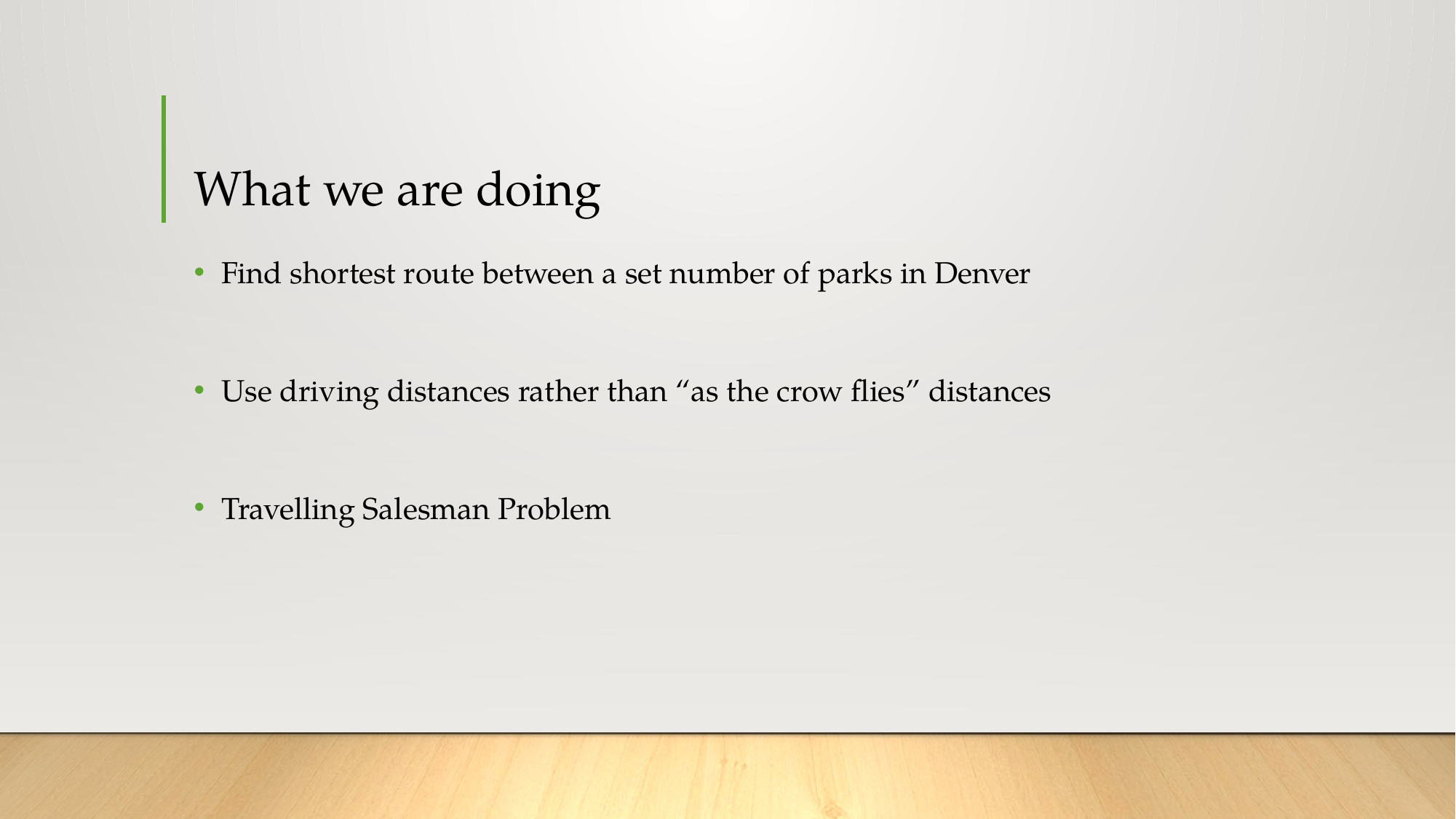

# What we are doing
Find shortest route between a set number of parks in Denver

Use driving distances rather than “as the crow flies” distances

Travelling Salesman Problem